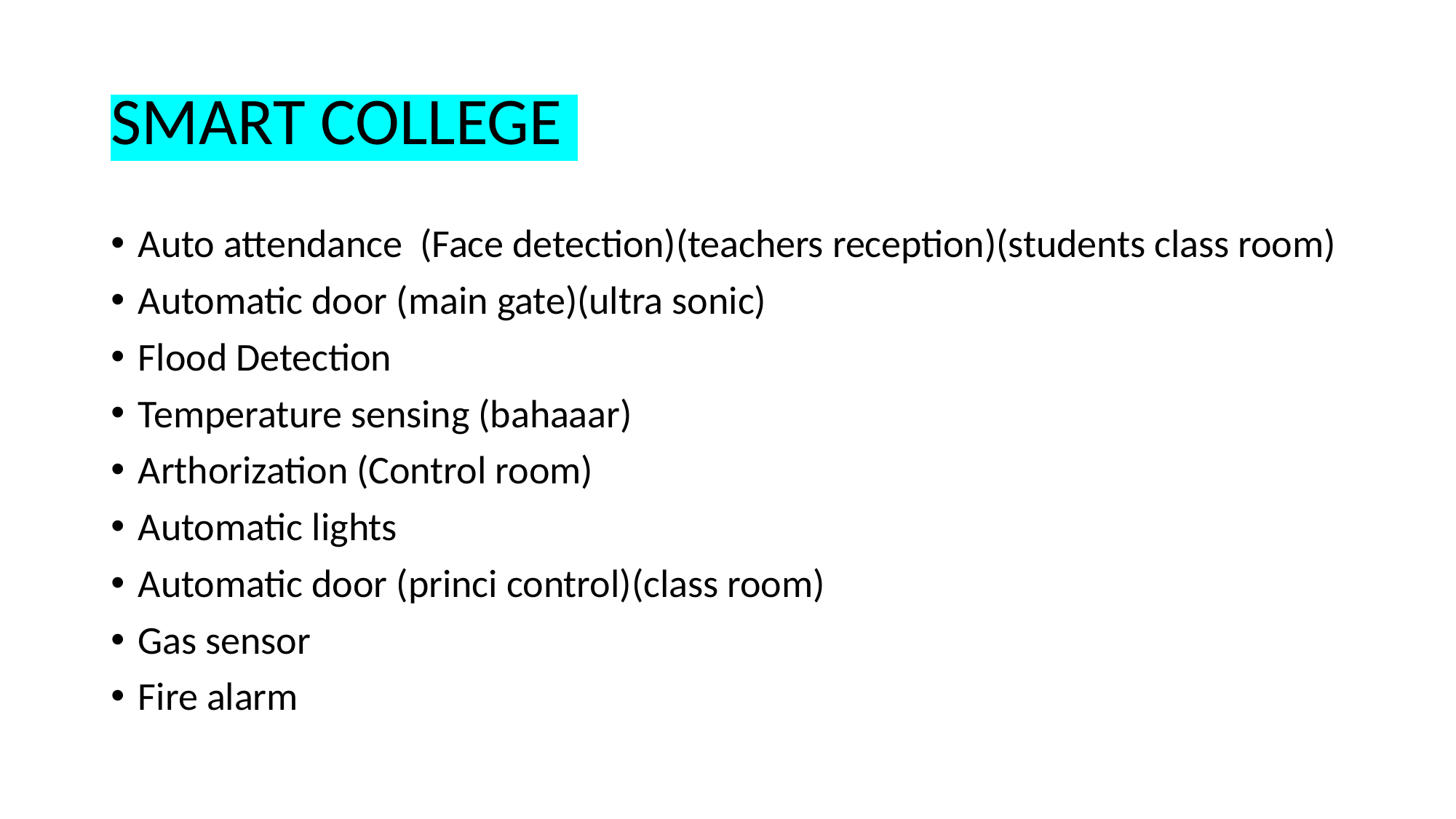

# SMART COLLEGE
Auto attendance  (Face detection)(teachers reception)(students class room)
Automatic door (main gate)(ultra sonic)
Flood Detection
Temperature sensing (bahaaar)
Arthorization (Control room)
Automatic lights
Automatic door (princi control)(class room)
Gas sensor
Fire alarm